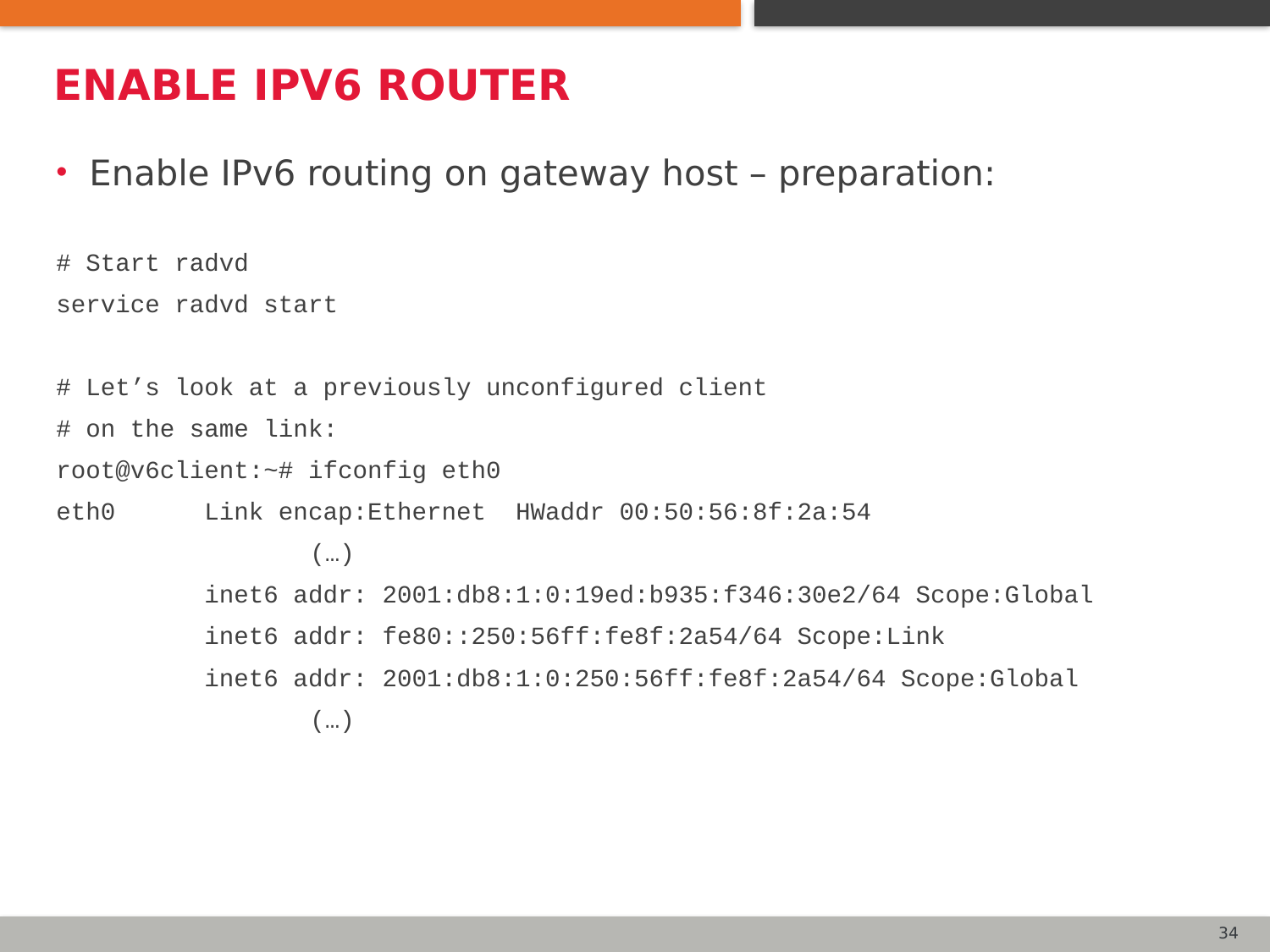

# Enable IPv6 router
Enable IPv6 routing on gateway host – preparation:

# Start radvd
service radvd start

# Let’s look at a previously unconfigured client
# on the same link:
root@v6client:~# ifconfig eth0
eth0      Link encap:Ethernet  HWaddr 00:50:56:8f:2a:54
		(…)
          inet6 addr: 2001:db8:1:0:19ed:b935:f346:30e2/64 Scope:Global
          inet6 addr: fe80::250:56ff:fe8f:2a54/64 Scope:Link
          inet6 addr: 2001:db8:1:0:250:56ff:fe8f:2a54/64 Scope:Global
		(…)